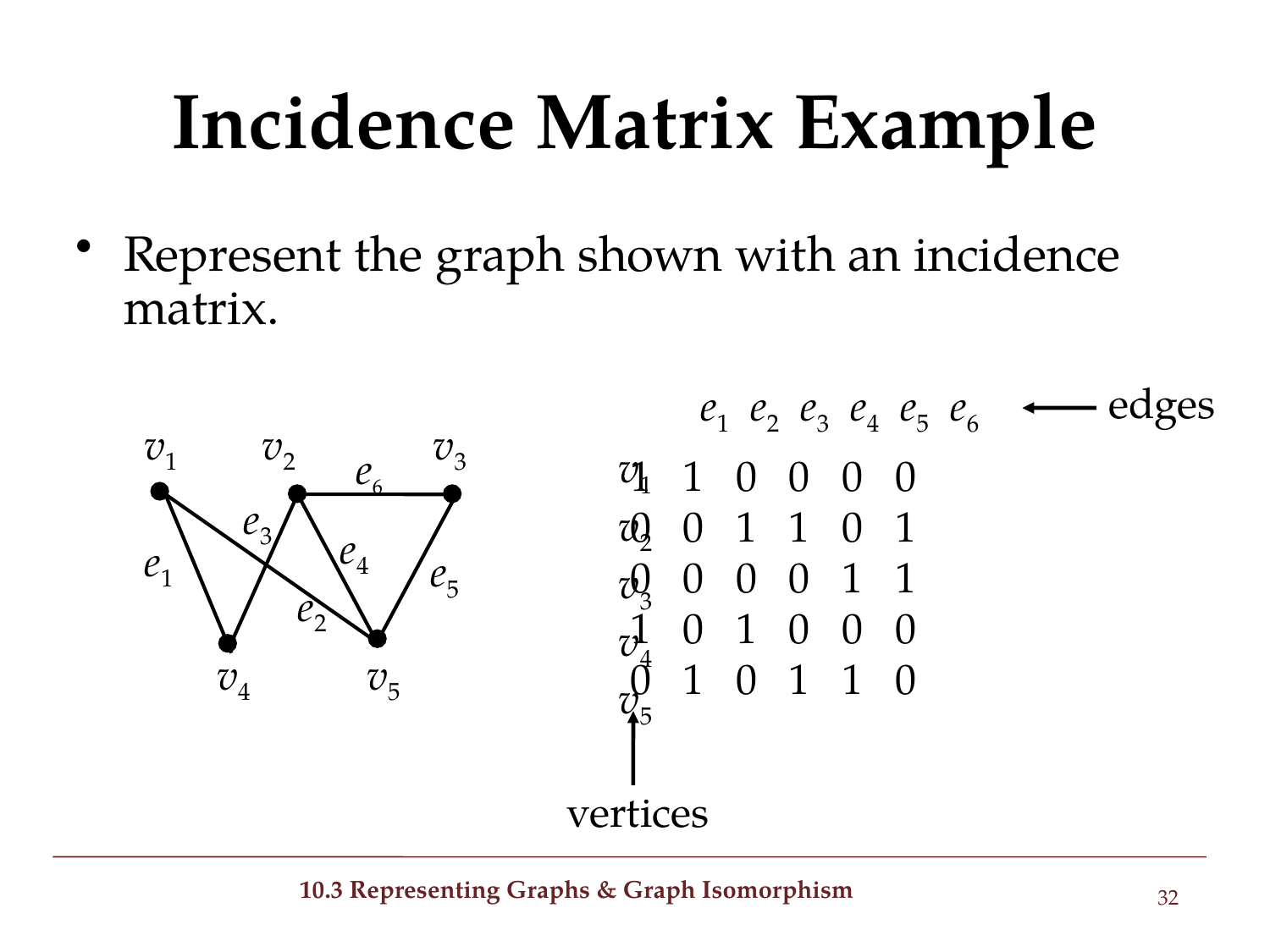

# Incidence Matrix Example
Represent the graph shown with an incidence matrix.
edges
e1  e2  e3  e4  e5  e6

v1        v2             v3
e6

e3

e4
e1
e5
e2

v4           v5
v1
v2
v3
v4
v5

vertices
1   1   0   0   0   0
0   0   1   1   0   1
0   0   0   0   1   1
1   0   1   0   0   0
0   1   0   1   1   0
10.3 Representing Graphs & Graph Isomorphism